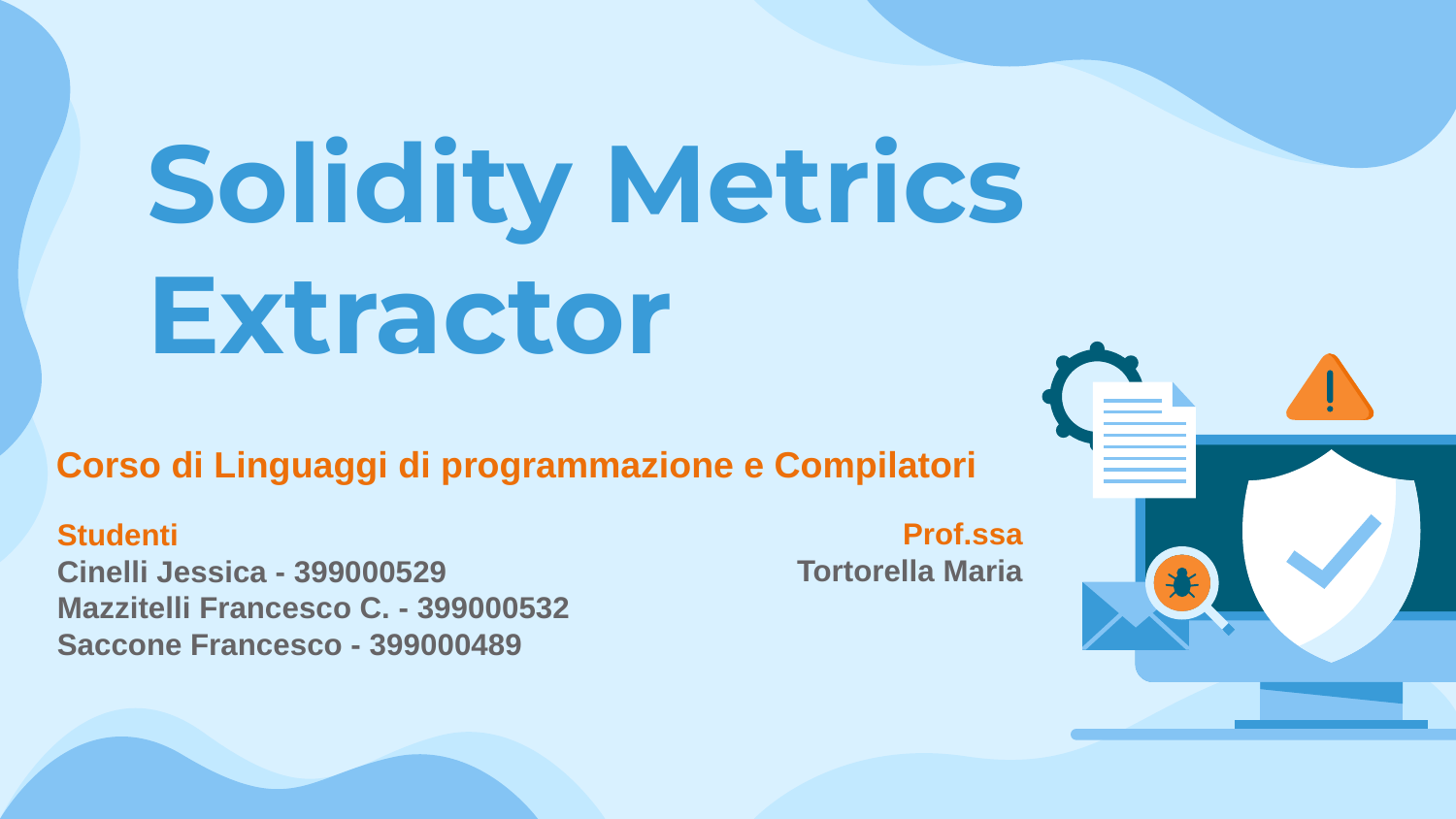

# Solidity Metrics Extractor

Corso di Linguaggi di programmazione e Compilatori
Prof.ssa
Tortorella Maria

Studenti
Cinelli Jessica - 399000529​
Mazzitelli Francesco C. - 399000532​
Saccone Francesco - 399000489